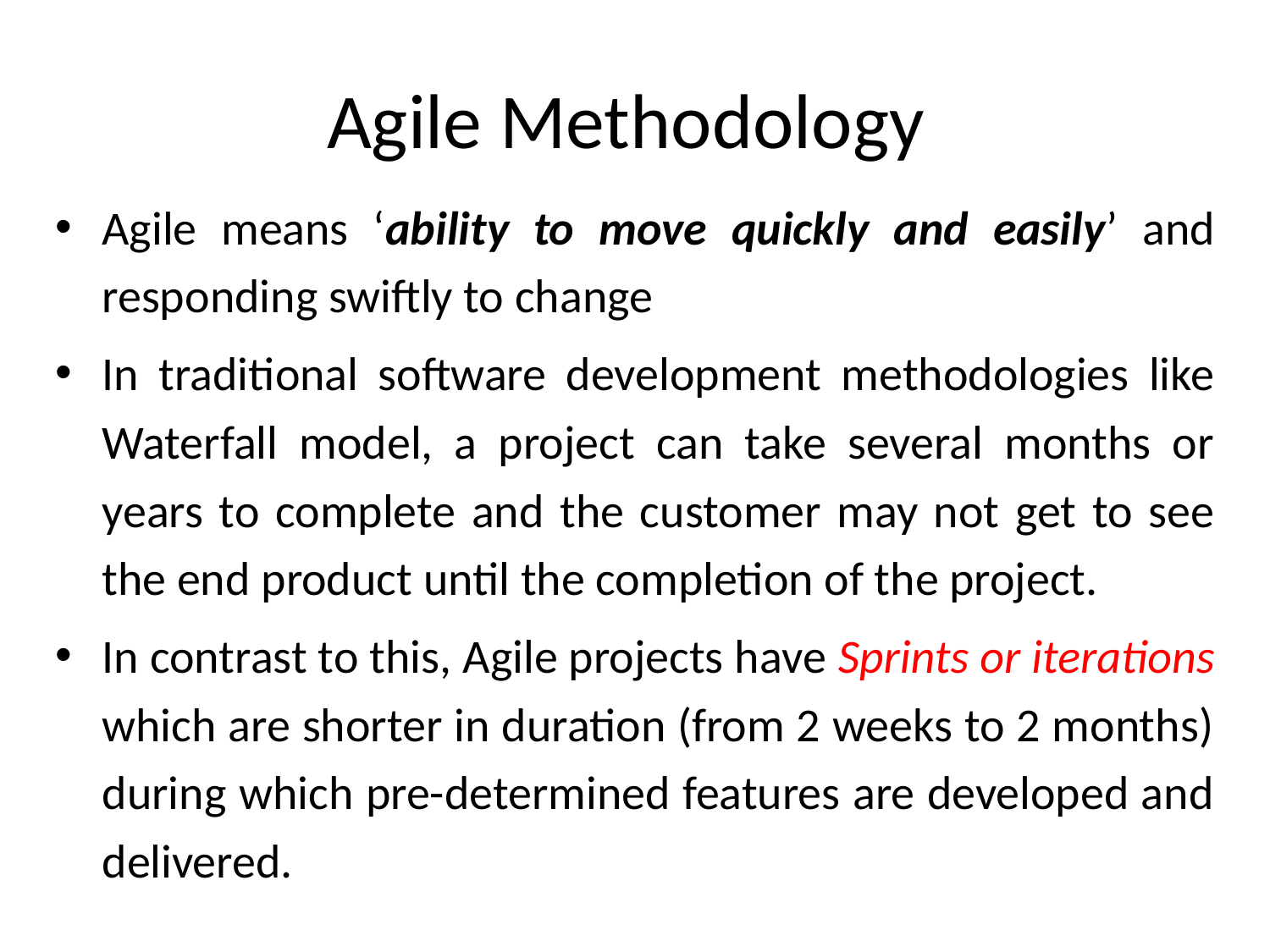

# Agile Methodology
Agile means ‘ability to move quickly and easily’ and responding swiftly to change
In traditional software development methodologies like Waterfall model, a project can take several months or years to complete and the customer may not get to see the end product until the completion of the project.
In contrast to this, Agile projects have Sprints or iterations which are shorter in duration (from 2 weeks to 2 months) during which pre-determined features are developed and delivered.